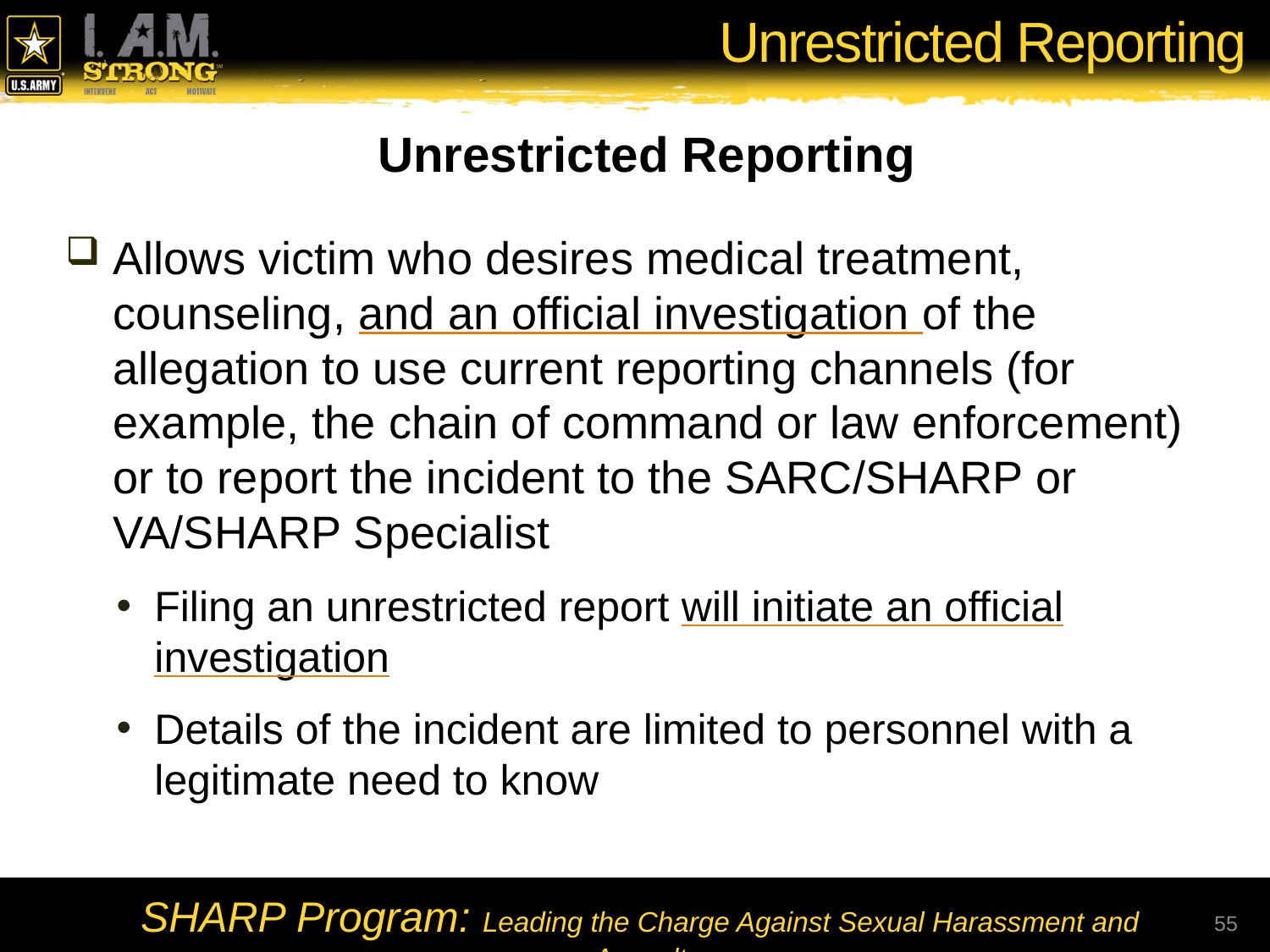

# Unrestricted Reporting
Unrestricted Reporting
Allows victim who desires medical treatment, counseling, and an official investigation of the allegation to use current reporting channels (for example, the chain of command or law enforcement) or to report the incident to the SARC/SHARP or VA/SHARP Specialist
Filing an unrestricted report will initiate an official investigation
Details of the incident are limited to personnel with a legitimate need to know